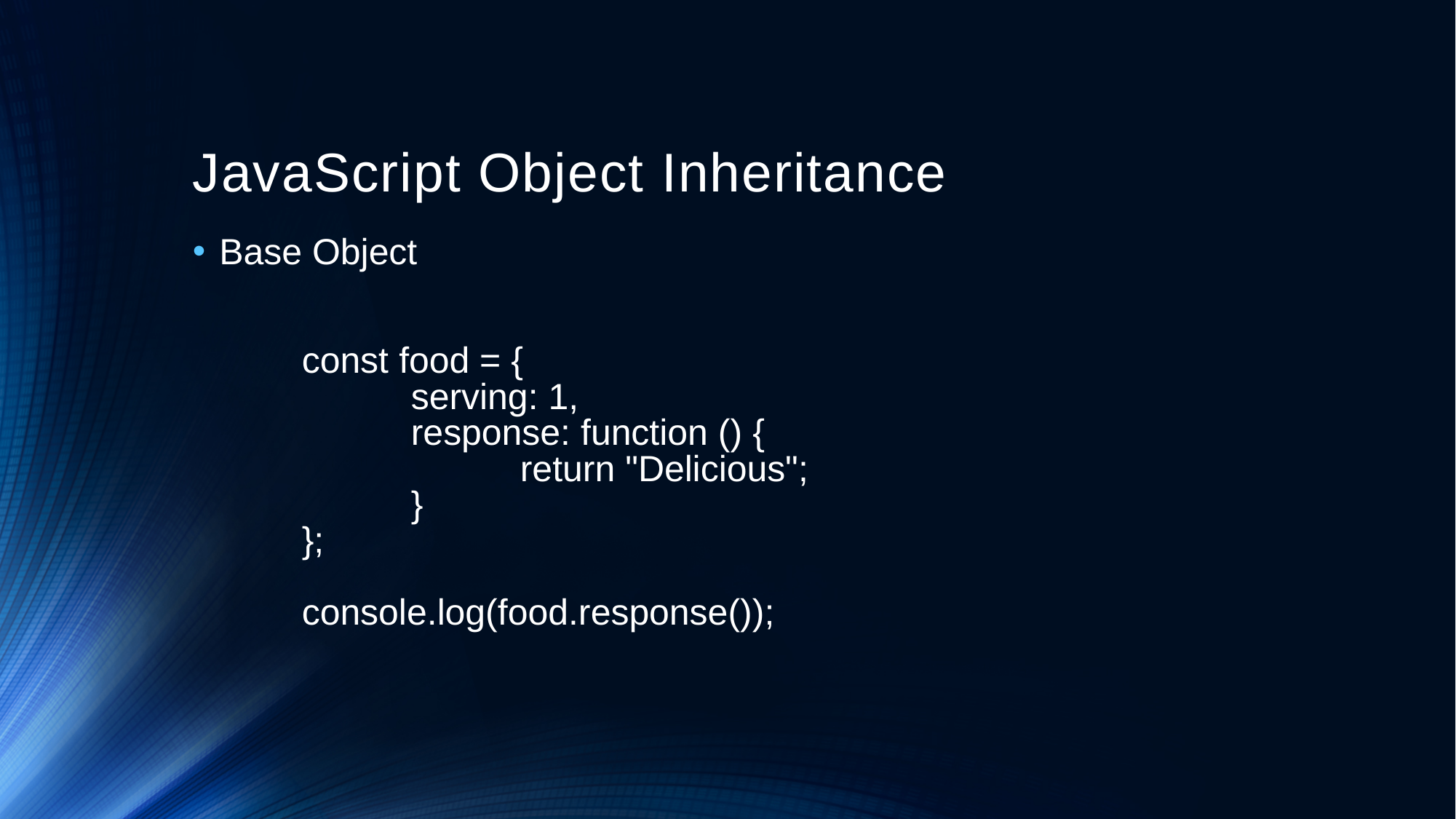

# JavaScript Object Inheritance
Base Object

	const food = {
		serving: 1,
		response: function () {
			return "Delicious";
		}
	};

	console.log(food.response());